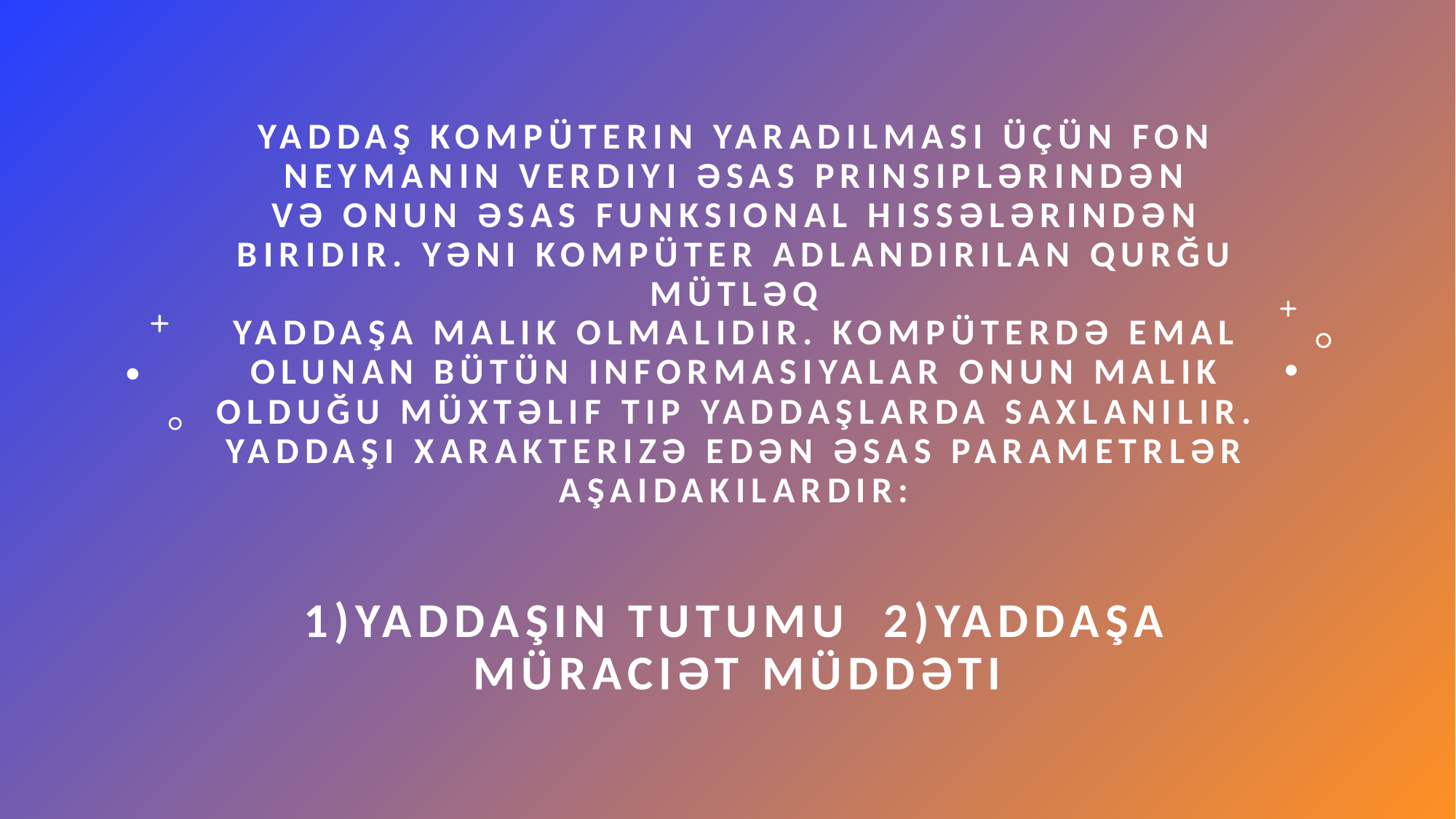

# Yaddaş kompüterin yaradılması üçün Fon Neymanın verdiyi əsas prinsiplərindən və onun əsas funksional hissələrindən biridir. Yəni kompüter adlandırılan qurğu mütləq yaddaşa malik olmalıdır. Kompüterdə emal olunan bütün informasiyalar onun malik olduğu müxtəlif tip yaddaşlarda saxlanılır. Yaddaşı xarakterizə edən əsas parametrlər aşaıdakılardır: 1)Yaddaşın tutumu  2)yaddaşa müraciət müddəti